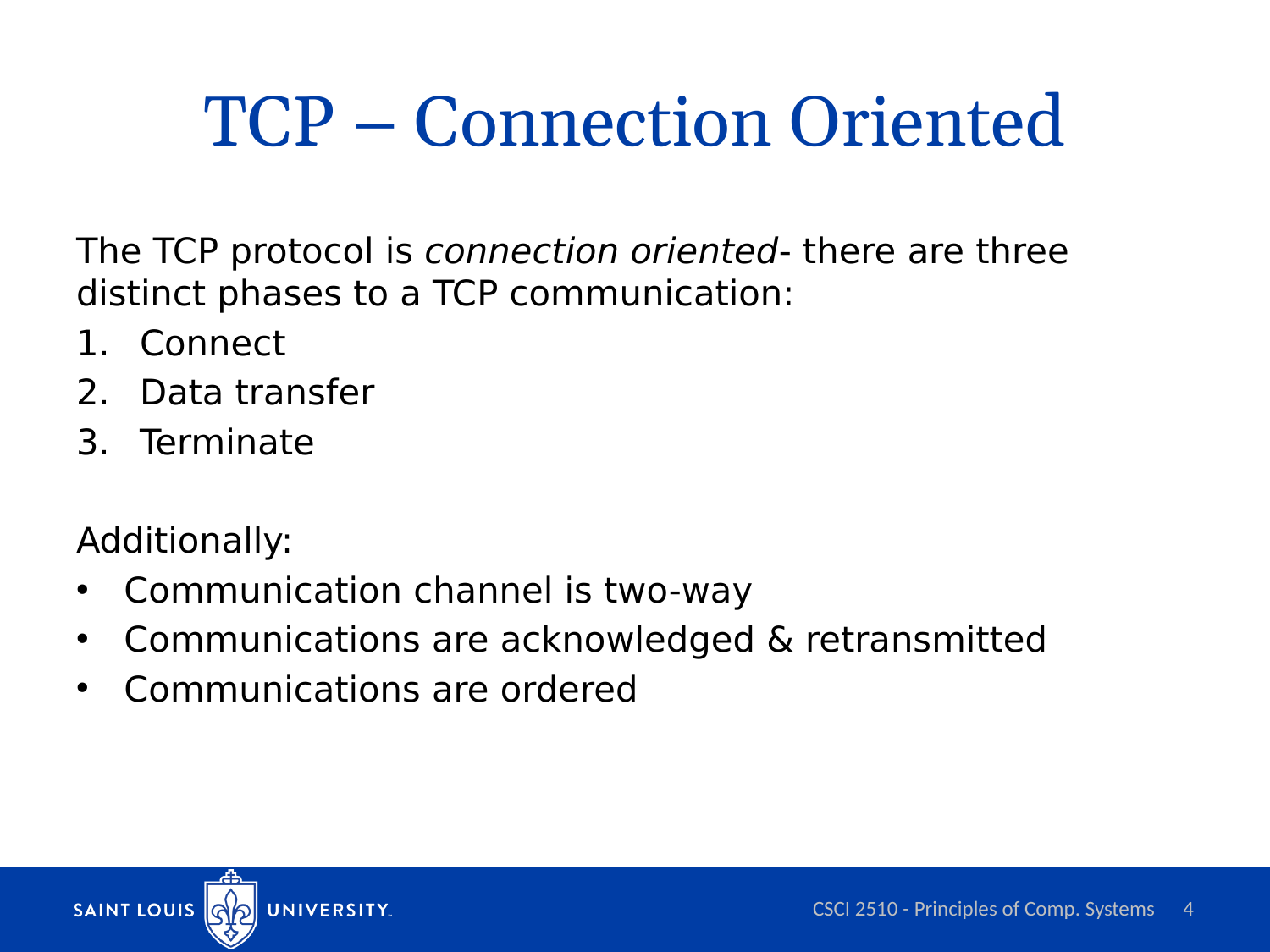

# TCP – Connection Oriented
The TCP protocol is connection oriented- there are three distinct phases to a TCP communication:
Connect
Data transfer
Terminate

Additionally:
Communication channel is two-way
Communications are acknowledged & retransmitted
Communications are ordered
CSCI 2510 - Principles of Comp. Systems
4